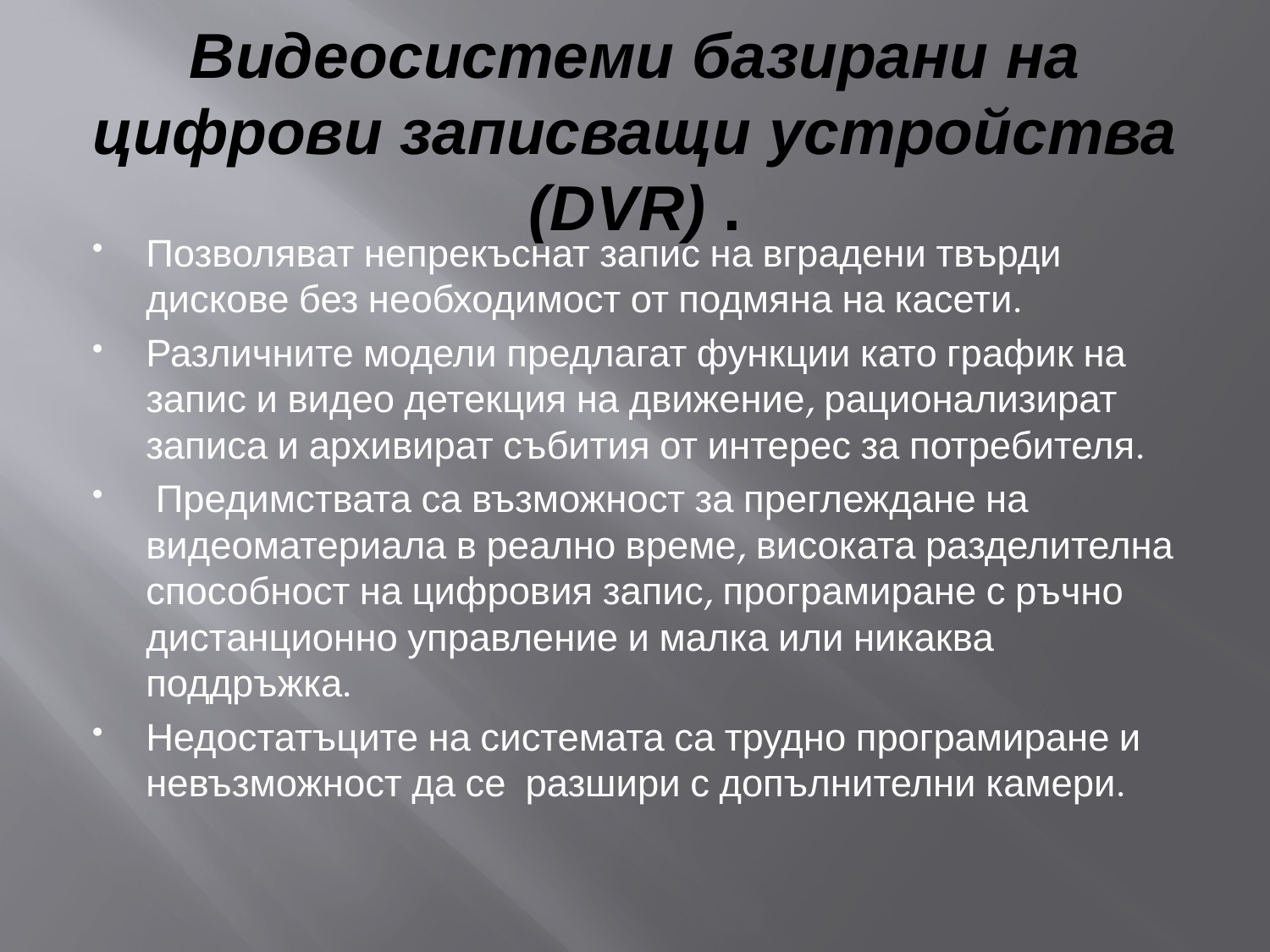

# Видеосистеми базирани на цифрови записващи устройства (DVR) .
Позволяват непрекъснат запис на вградени твърди дискове без необходимост от подмяна на касети.
Различните модели предлагат функции като график на запис и видео детекция на движение, рационализират записа и архивират събития от интерес за потребителя.
 Предимствата са възможност за преглеждане на видеоматериала в реално време, високата разделителна способност на цифровия запис, програмиране с ръчно дистанционно управление и малка или никаква поддръжка.
Недостатъците на системата са трудно програмиране и невъзможност да се  разшири с допълнителни камери.